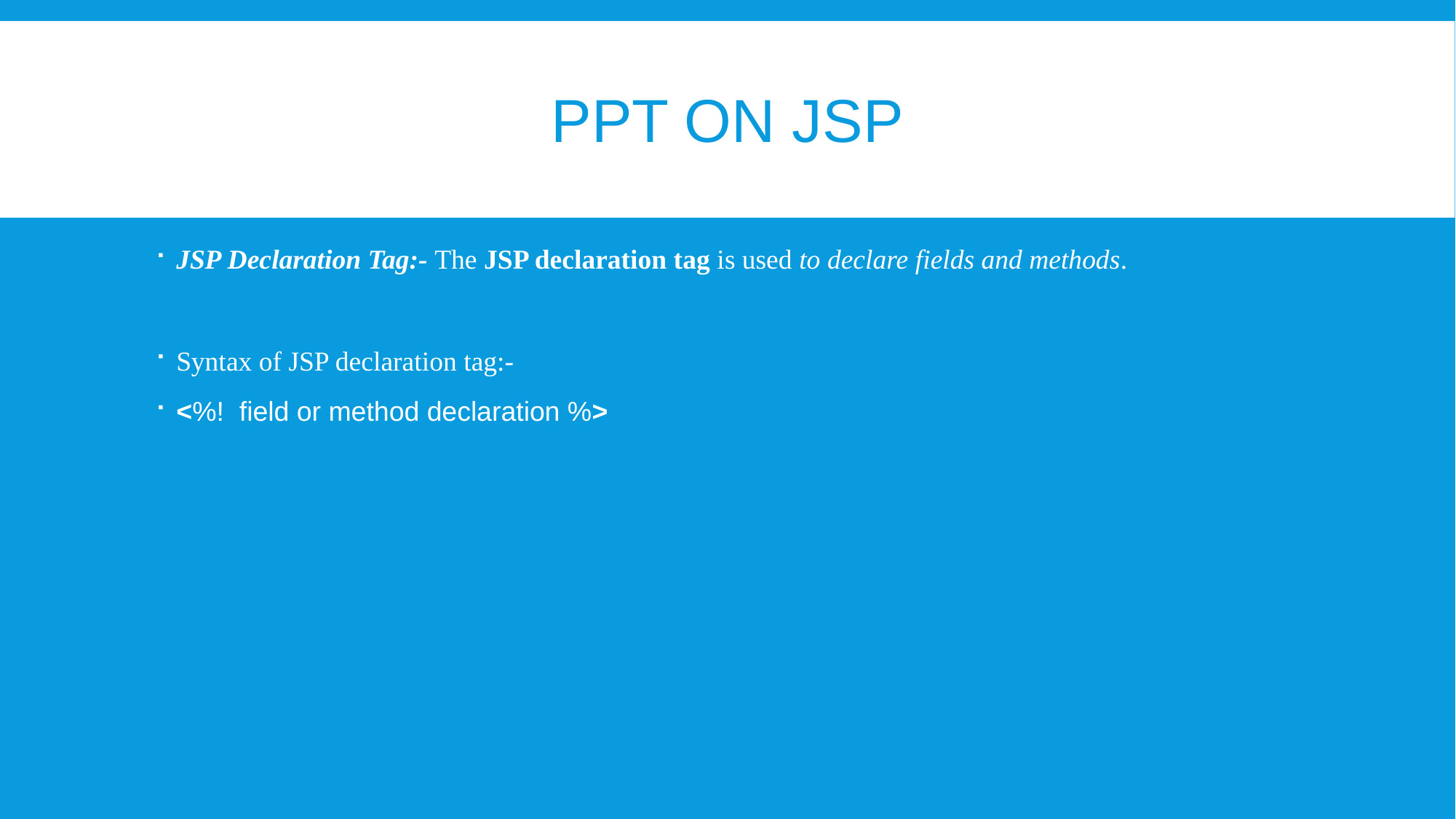

# PPT on JSP
JSP Declaration Tag:- The JSP declaration tag is used to declare fields and methods.

Syntax of JSP declaration tag:-
<%!  field or method declaration %>